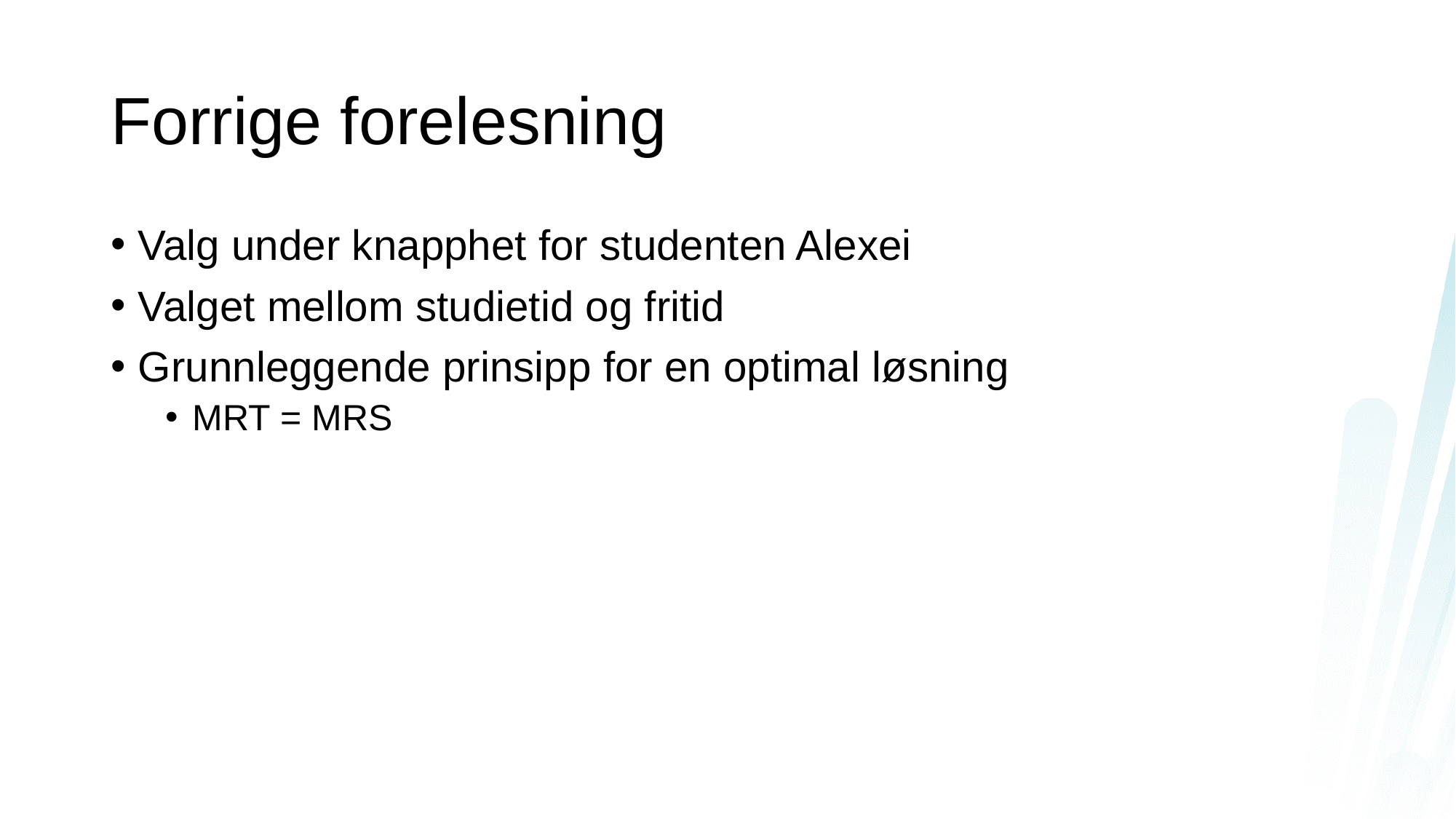

# Forrige forelesning
Valg under knapphet for studenten Alexei
Valget mellom studietid og fritid
Grunnleggende prinsipp for en optimal løsning
MRT = MRS